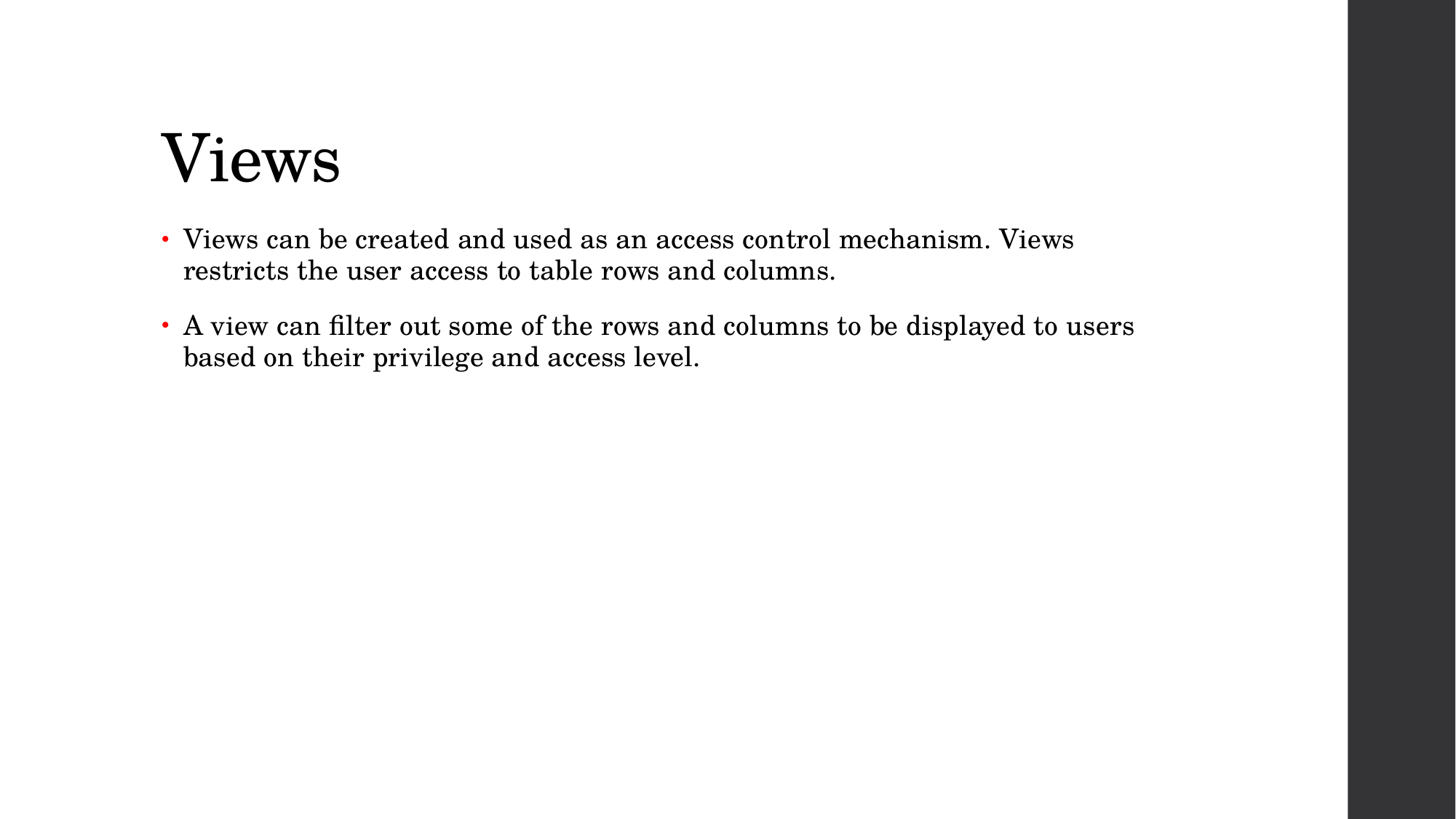

# Views
Views can be created and used as an access control mechanism. Views restricts the user access to table rows and columns.
A view can filter out some of the rows and columns to be displayed to users based on their privilege and access level.